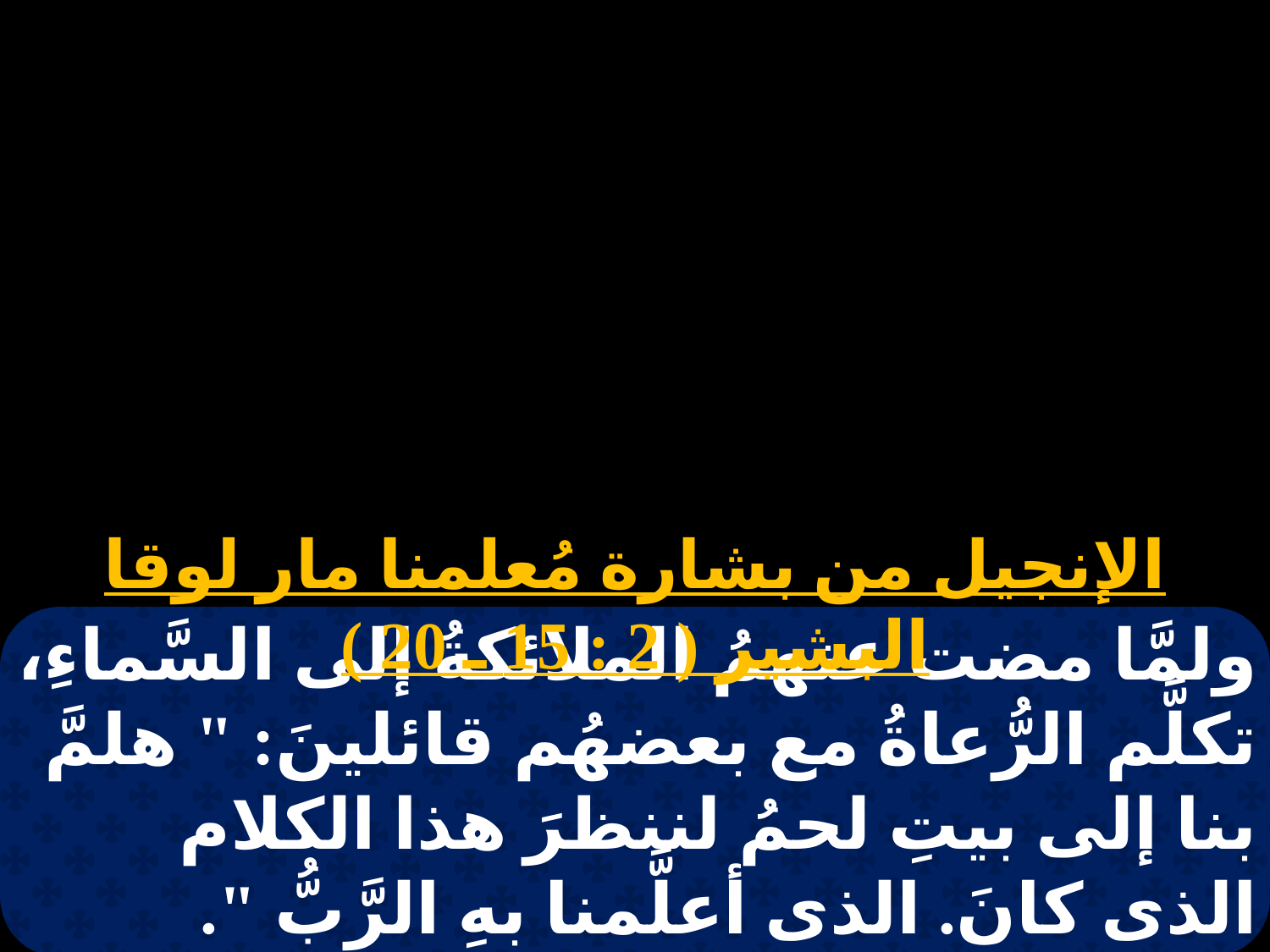

الإنجيل من بشارة مُعلمنا مار لوقا البشير ( 2 : 15 ـ 20 )
ولمَّا مضت عنهمُ الملائكةُ إلى السَّماءِ، تكلَّم الرُّعاةُ مع بعضهُم قائلينَ: " هلمَّ بنا إلى بيتِ لحمُ لننظرَ هذا الكلام الذى كانَ. الذى أعلَّمنا بهِ الرَّبُّ ". فجاءوا مُسرعينَ ووجدوا مريمَ ويُوسفَ والصبيَّ موضوعاً في مذودٍ.